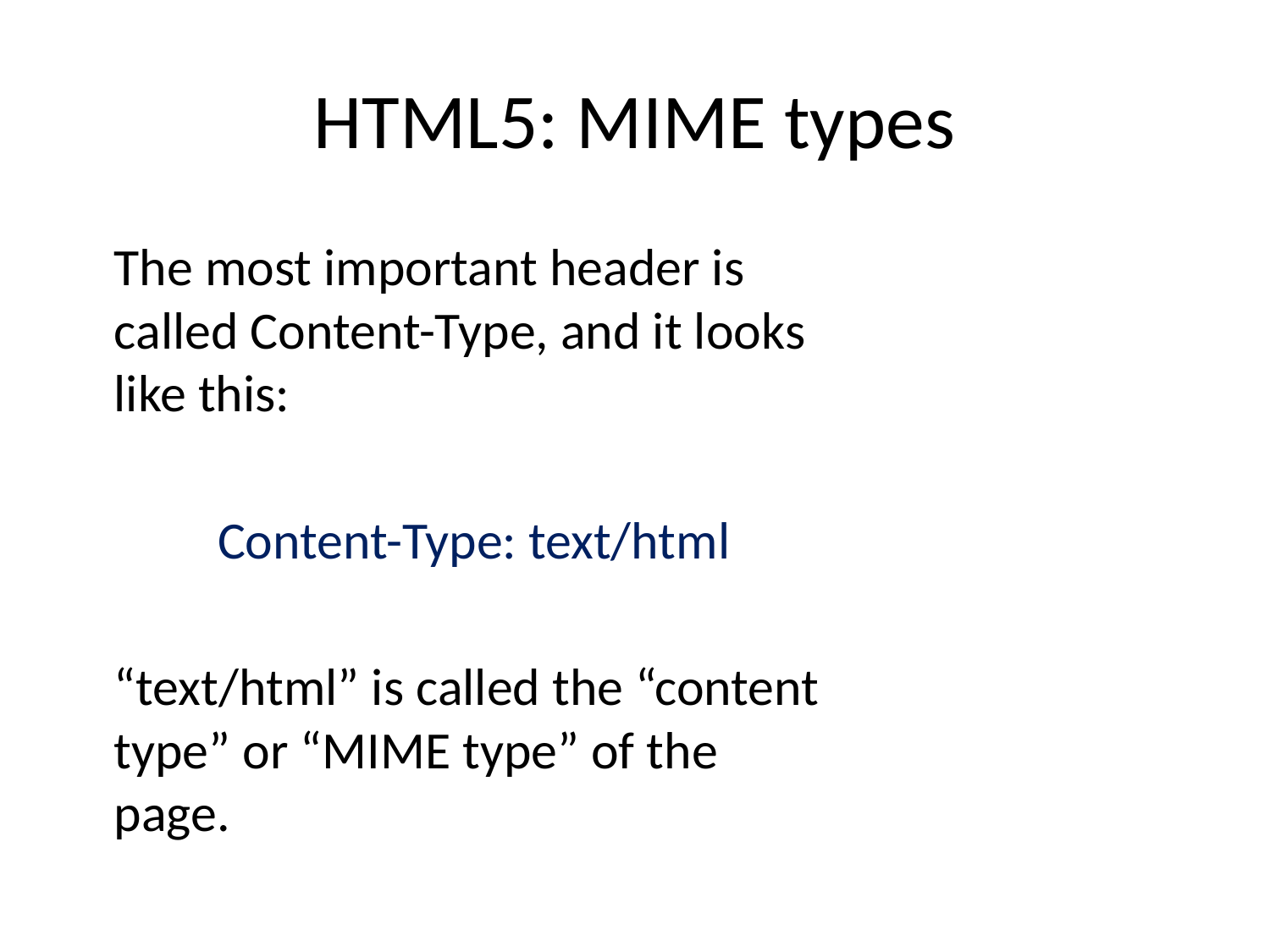

# HTML5: MIME types
The most important header is called Content-Type, and it looks like this:

Content-Type: text/html

“text/html” is called the “content type” or “MIME type” of the page.